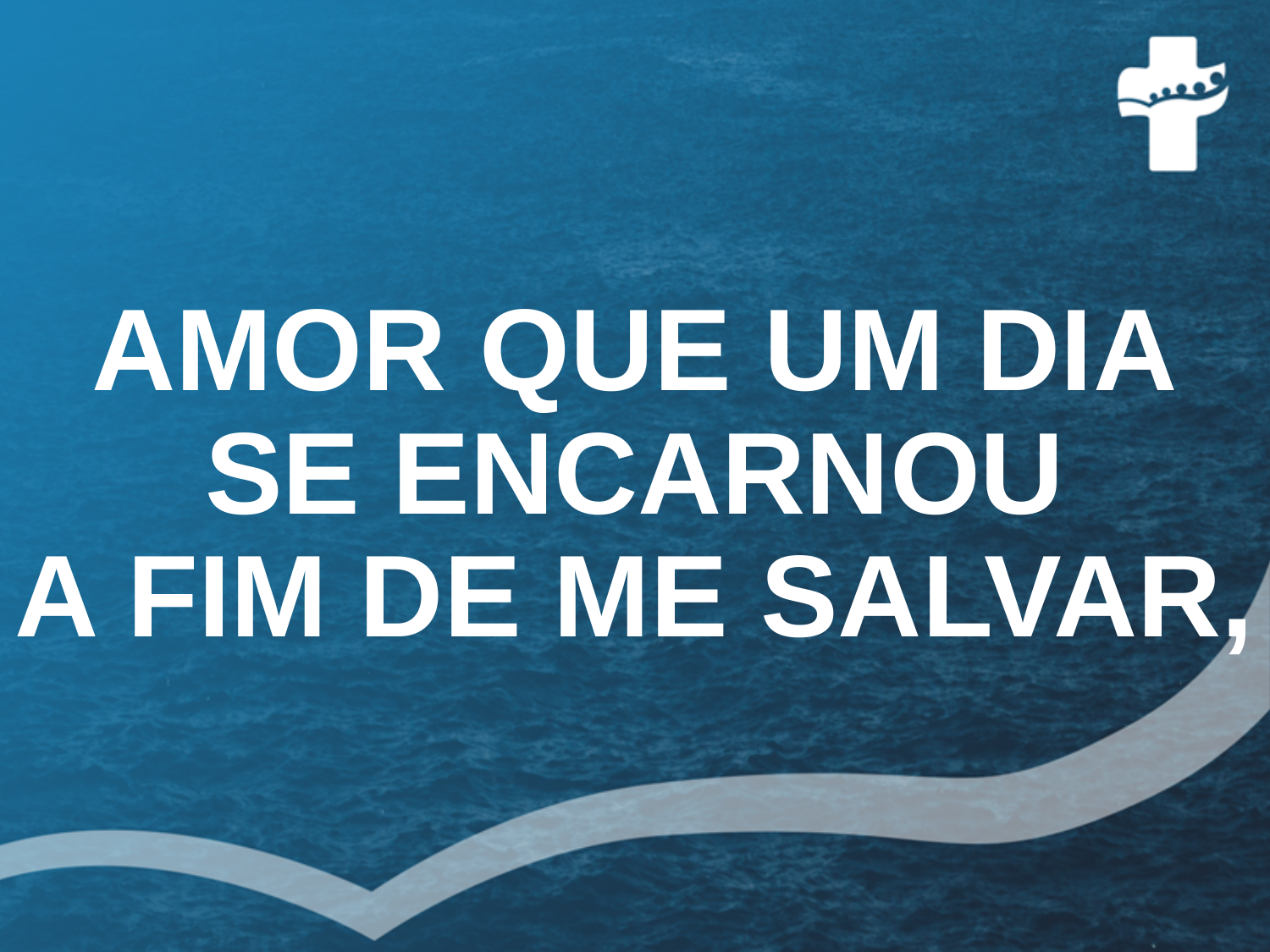

# AMOR QUE UM DIA SE ENCARNOU A FIM DE ME SALVAR,